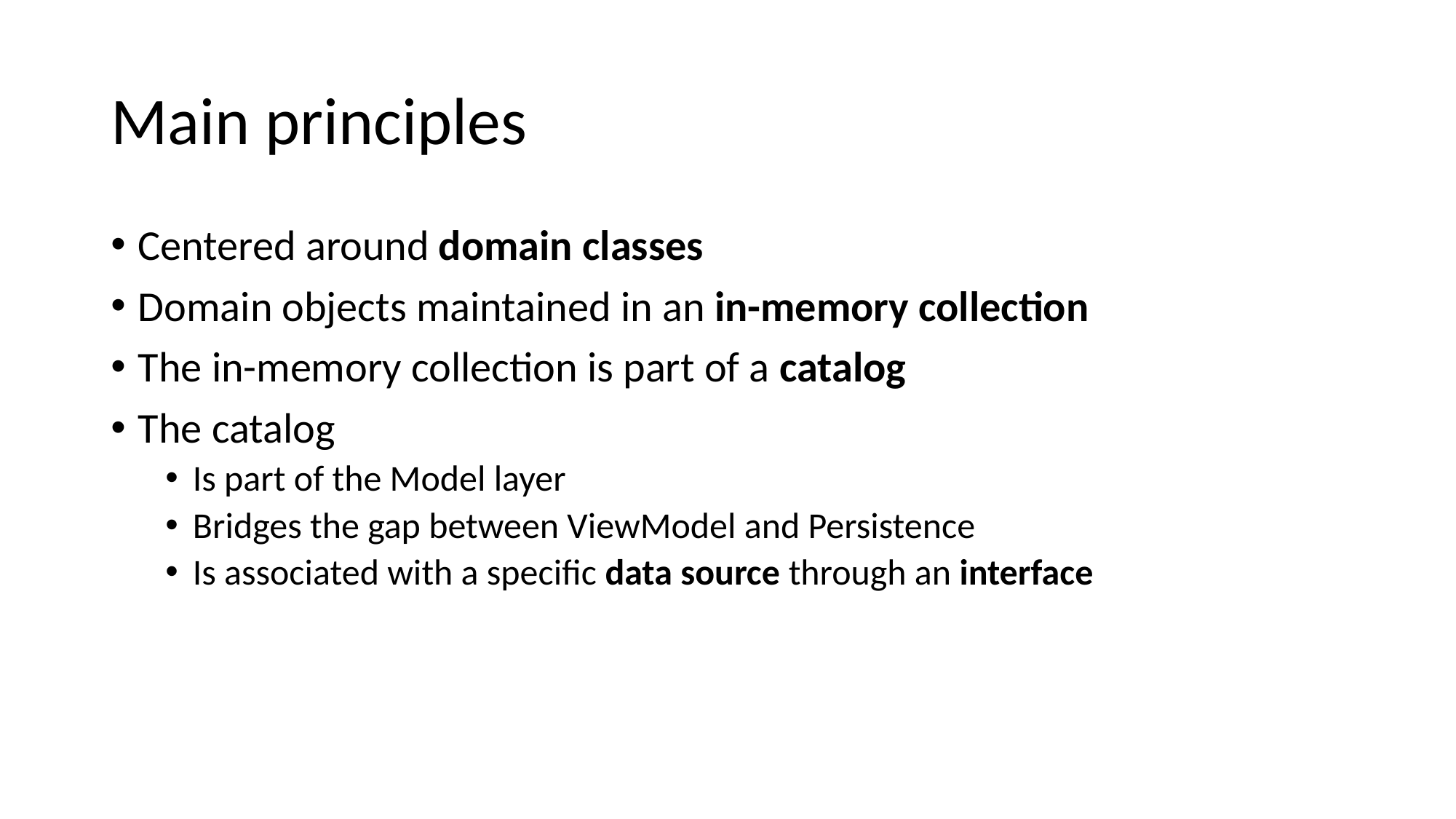

# Main principles
Centered around domain classes
Domain objects maintained in an in-memory collection
The in-memory collection is part of a catalog
The catalog
Is part of the Model layer
Bridges the gap between ViewModel and Persistence
Is associated with a specific data source through an interface